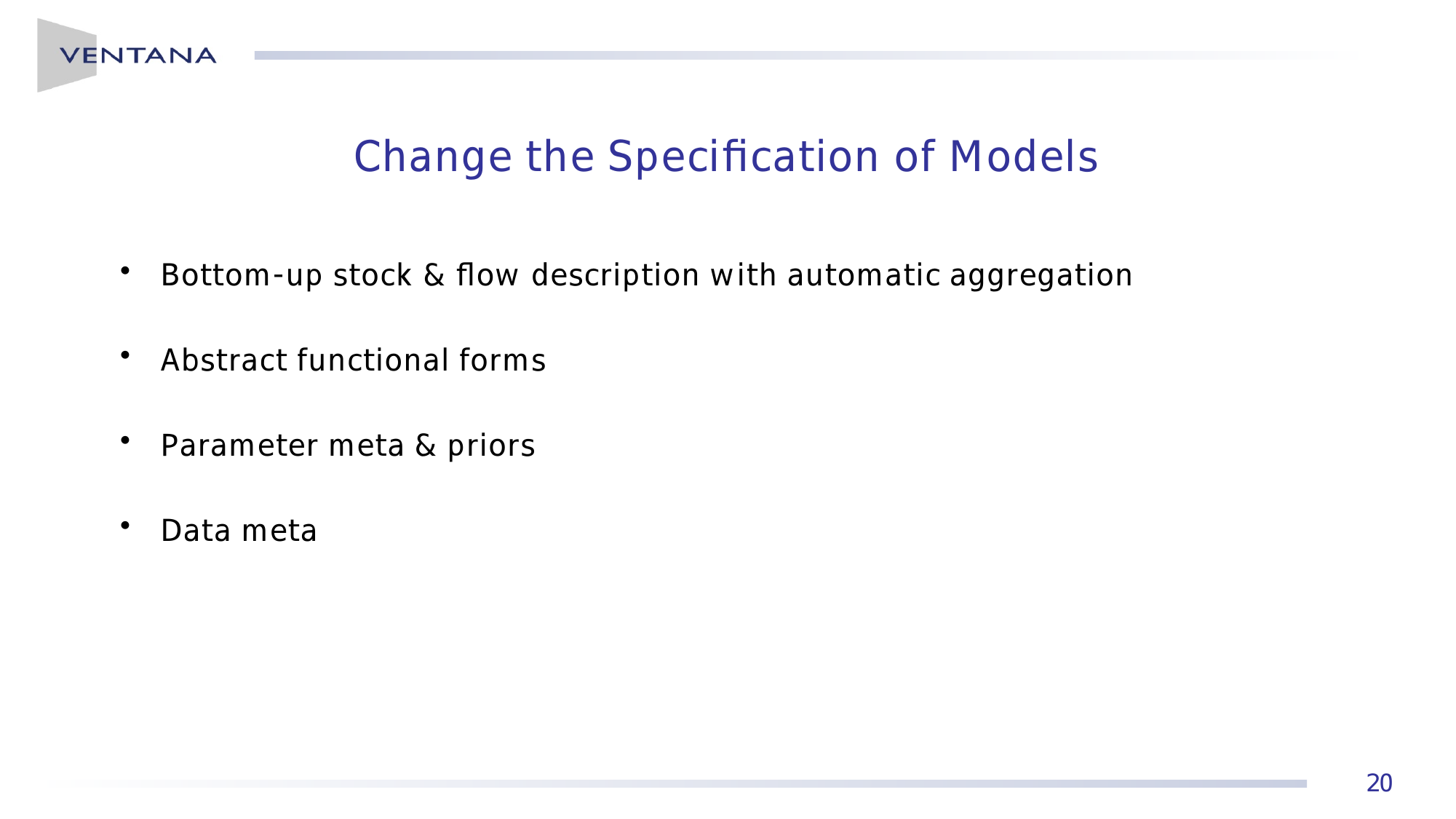

# Change the Specification of Models
Bottom-up stock & flow description with automatic aggregation

Abstract functional forms

Parameter meta & priors

Data meta